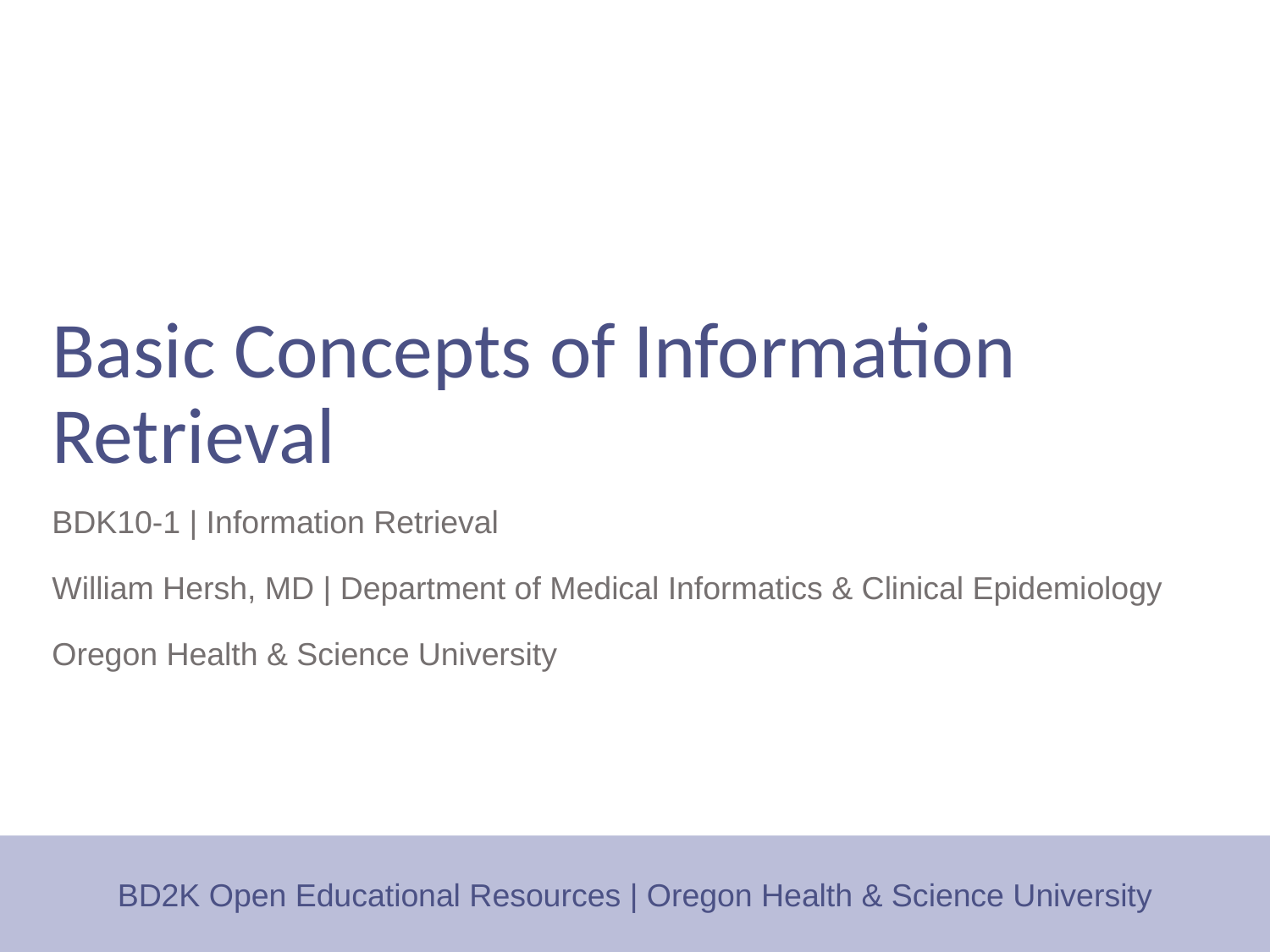

# Basic Concepts of Information Retrieval
BDK10-1 | Information Retrieval
William Hersh, MD | Department of Medical Informatics & Clinical Epidemiology
Oregon Health & Science University